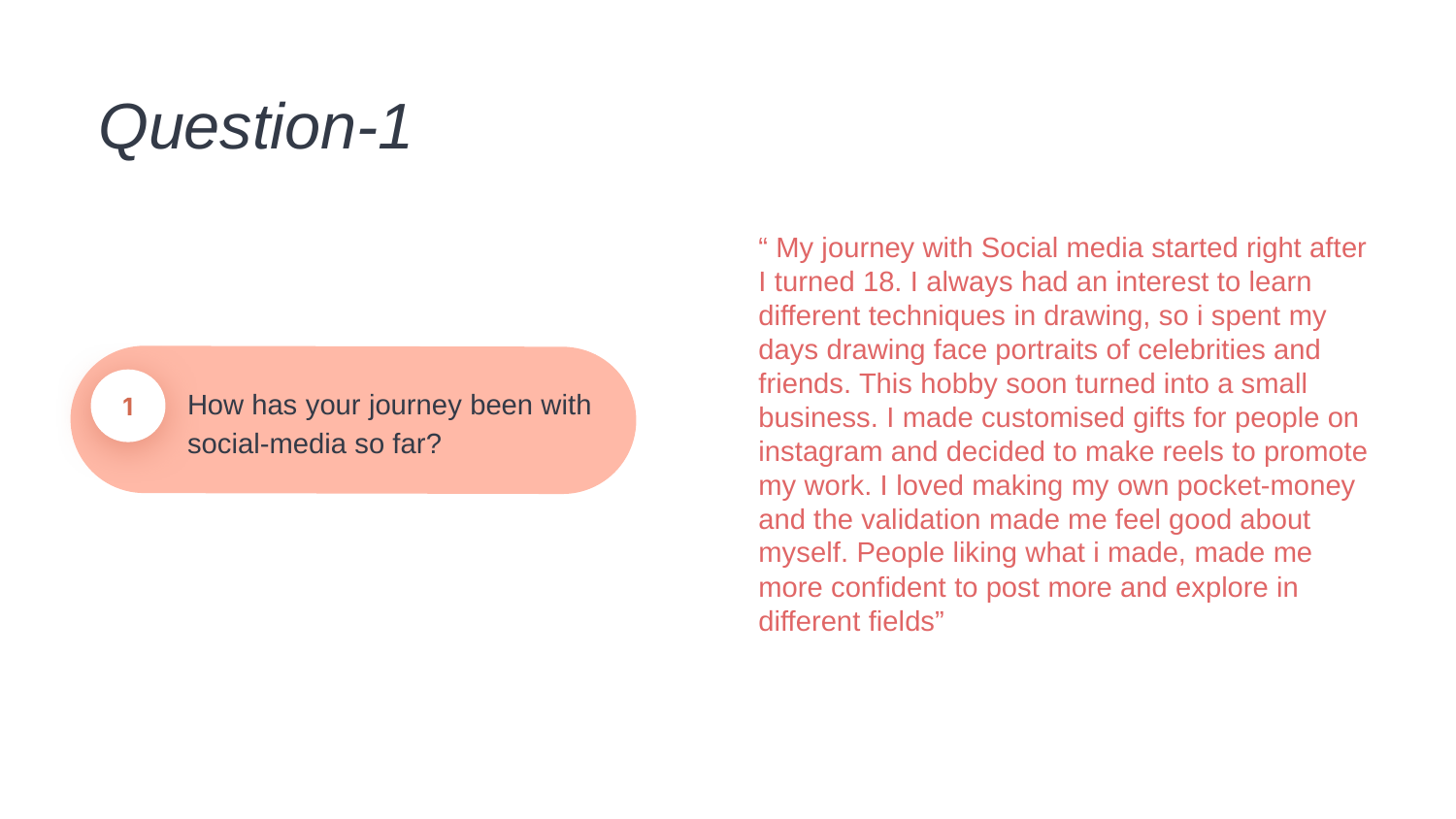

Question-1

How has your journey been with social-media so far?
1

“ My journey with Social media started right after I turned 18. I always had an interest to learn different techniques in drawing, so i spent my days drawing face portraits of celebrities and friends. This hobby soon turned into a small business. I made customised gifts for people on instagram and decided to make reels to promote my work. I loved making my own pocket-money and the validation made me feel good about myself. People liking what i made, made me more confident to post more and explore in different fields”